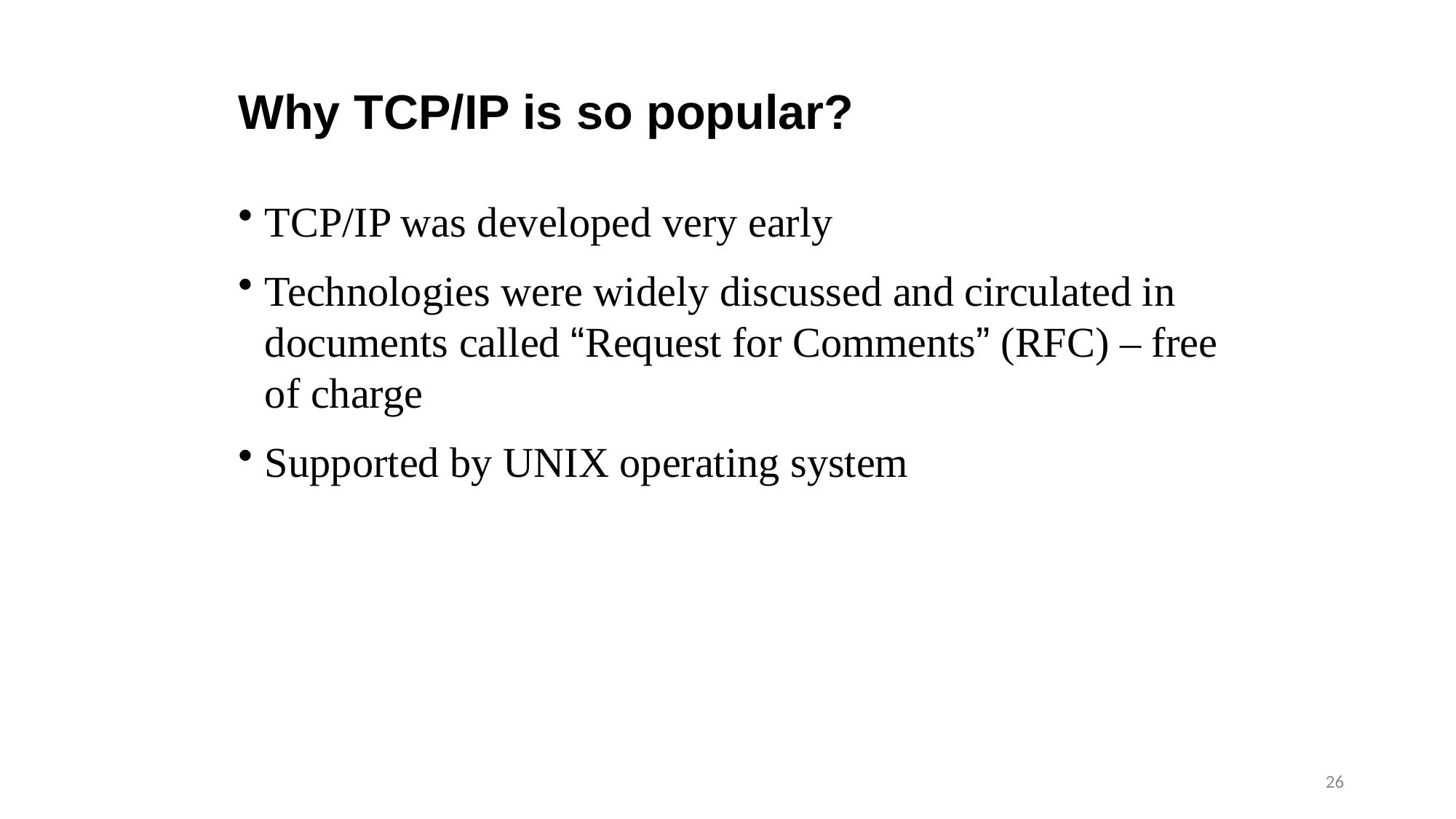

Why TCP/IP is so popular?
TCP/IP was developed very early

Technologies were widely discussed and circulated in documents called “Request for Comments” (RFC) – free of charge

Supported by UNIX operating system

26